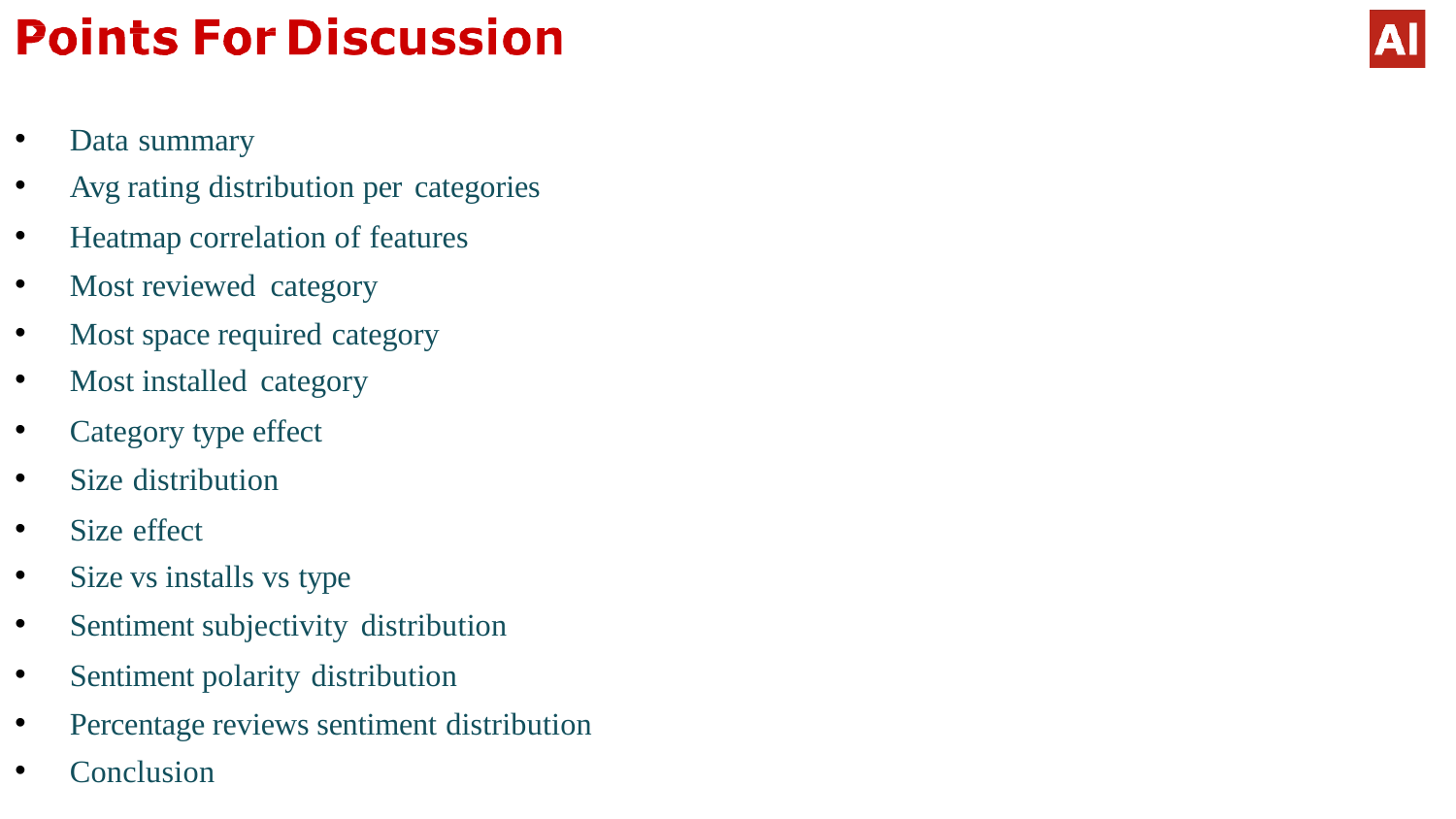

Data summary
Avg rating distribution per categories
Heatmap correlation of features
Most reviewed category
Most space required category
Most installed category
Category type effect
Size distribution
Size effect
Size vs installs vs type
Sentiment subjectivity distribution
Sentiment polarity distribution
Percentage reviews sentiment distribution
Conclusion